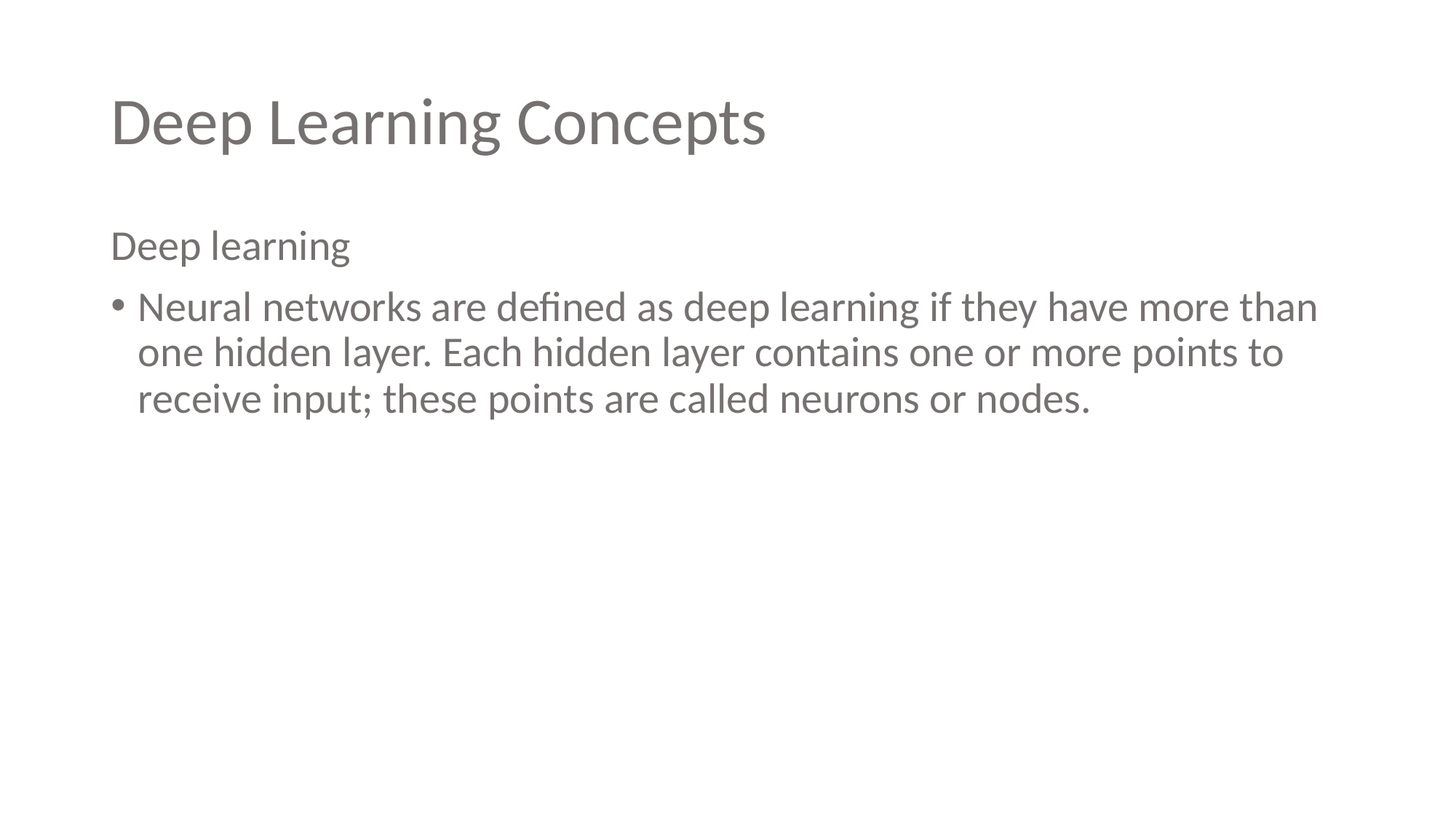

# Deep Learning Concepts
Deep learning
Neural networks are defined as deep learning if they have more than one hidden layer. Each hidden layer contains one or more points to receive input; these points are called neurons or nodes.